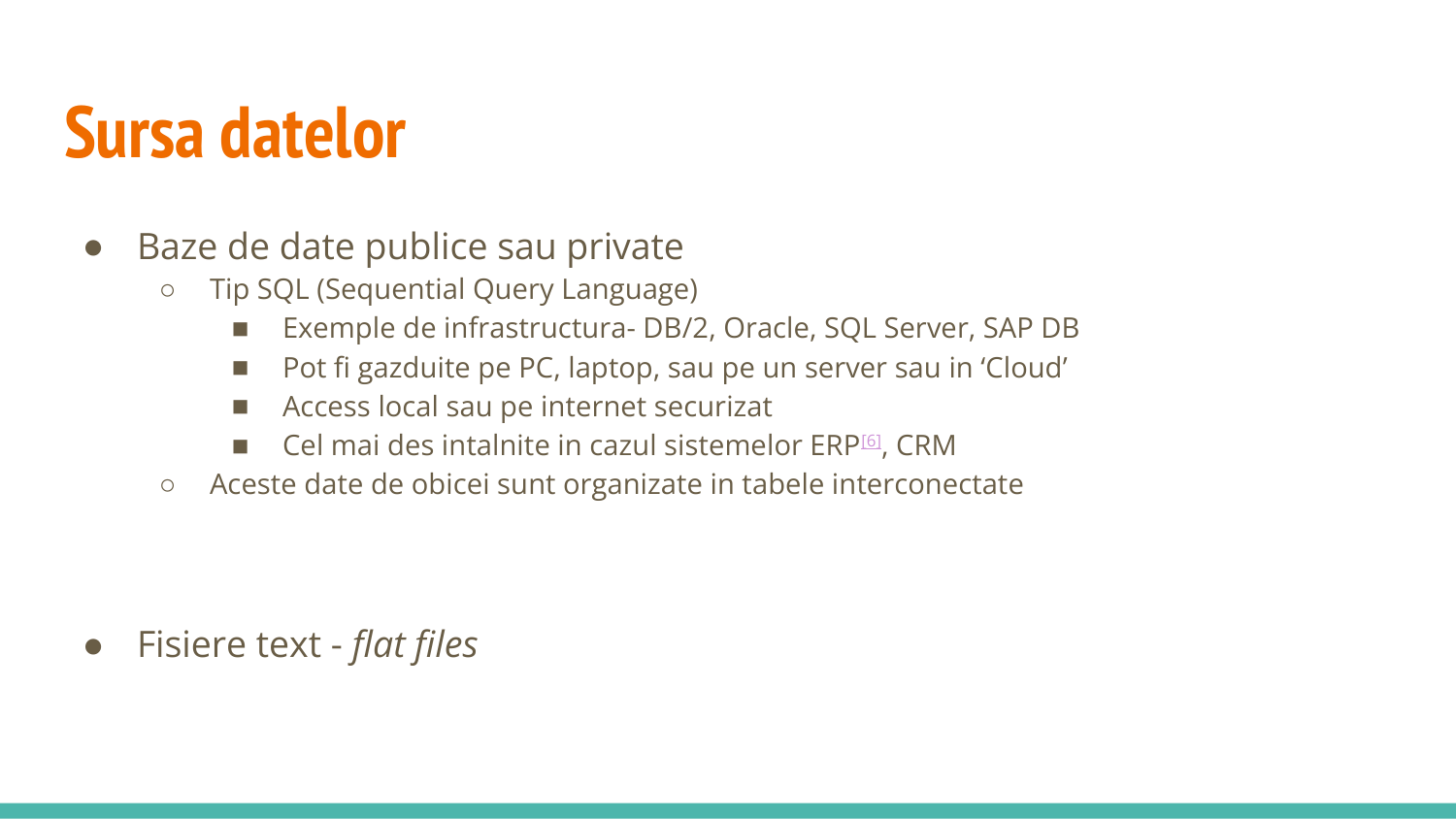

# Sursa datelor
Baze de date publice sau private
Tip SQL (Sequential Query Language)
Exemple de infrastructura- DB/2, Oracle, SQL Server, SAP DB
Pot fi gazduite pe PC, laptop, sau pe un server sau in ‘Cloud’
Access local sau pe internet securizat
Cel mai des intalnite in cazul sistemelor ERP[6], CRM
Aceste date de obicei sunt organizate in tabele interconectate

Fisiere text - flat files